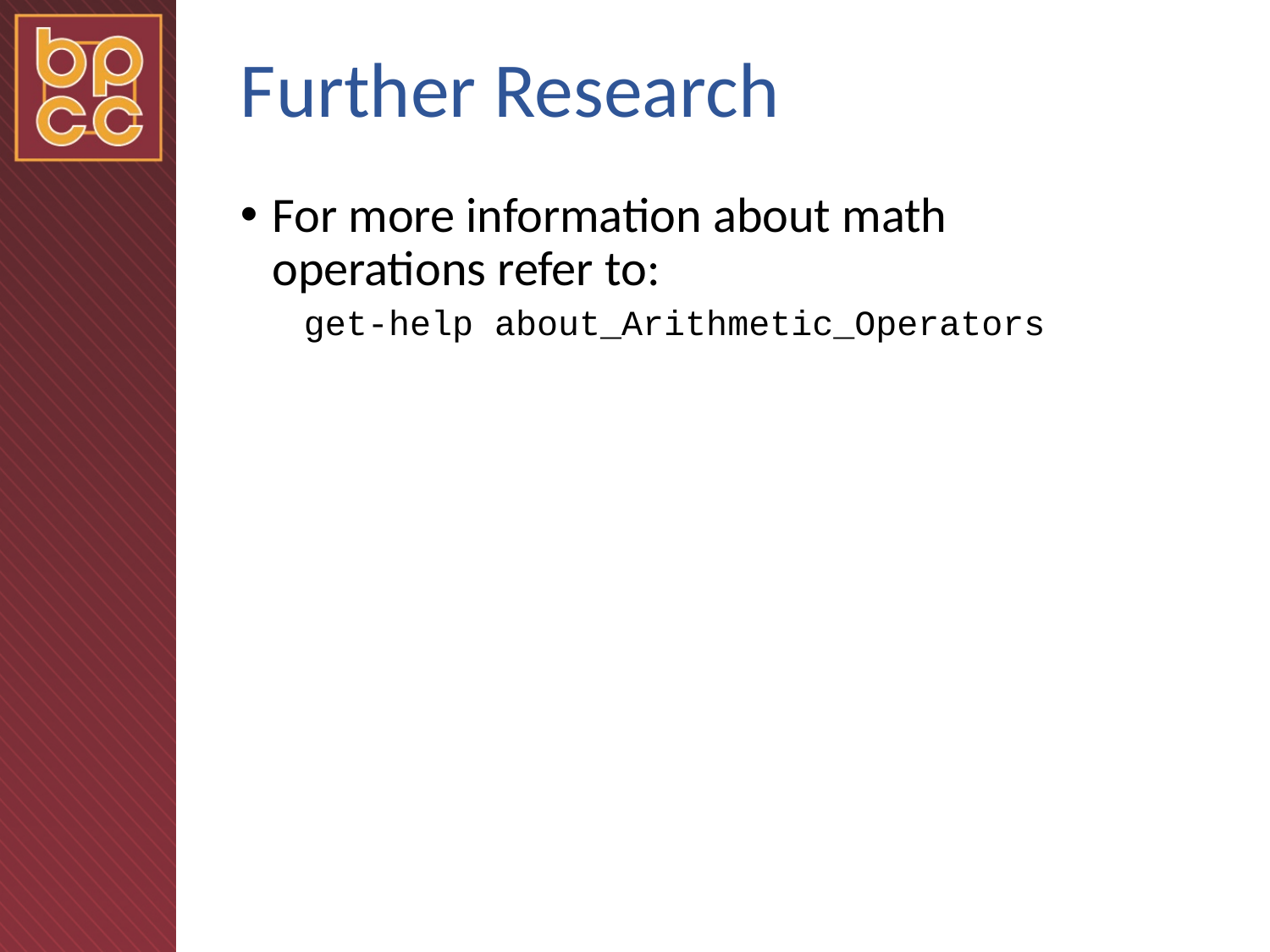

# Further Research
For more information about math operations refer to:
get-help about_Arithmetic_Operators